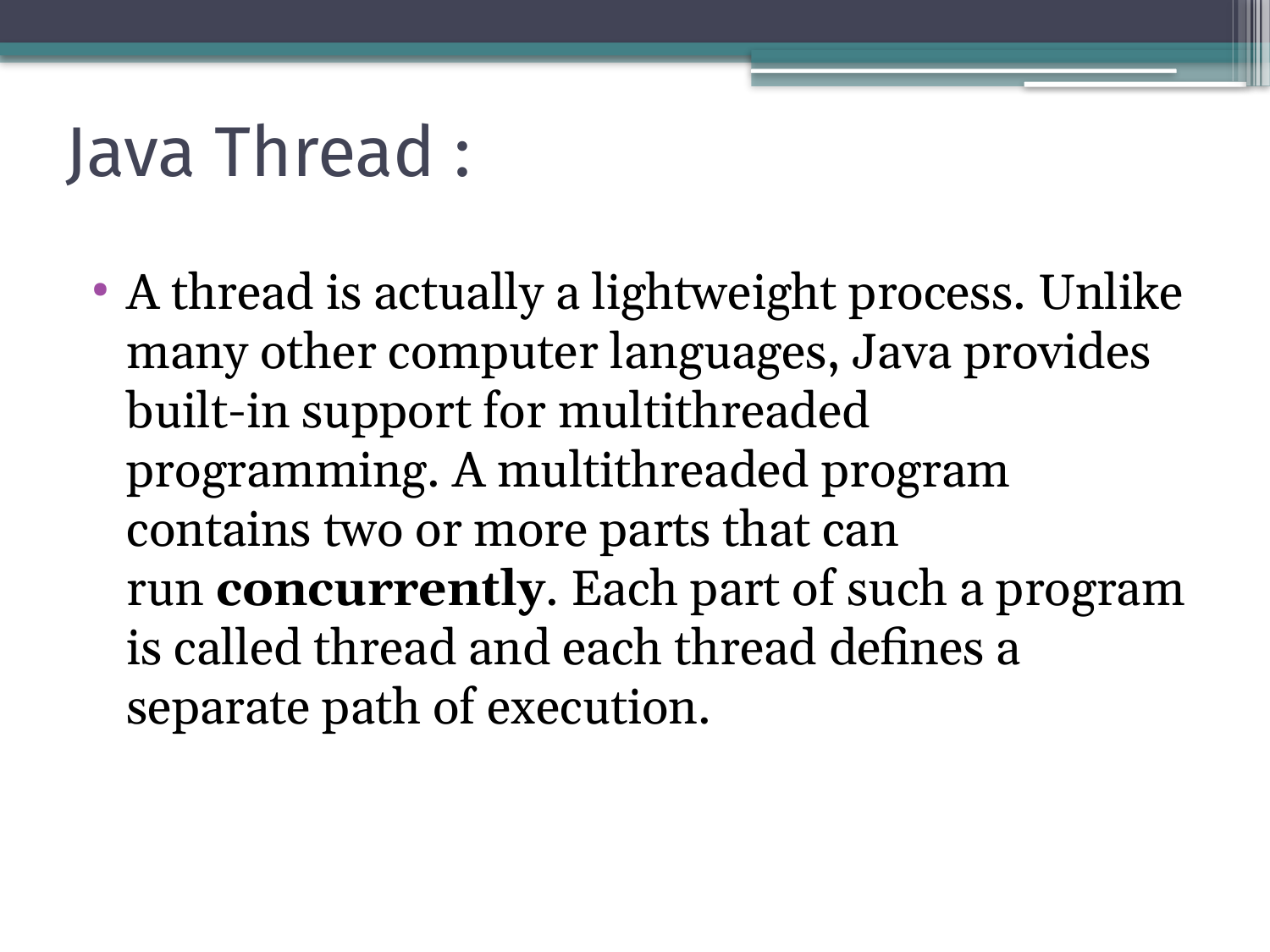

# Java Thread :
A thread is actually a lightweight process. Unlike many other computer languages, Java provides built-in support for multithreaded programming. A multithreaded program contains two or more parts that can run concurrently. Each part of such a program is called thread and each thread defines a separate path of execution.